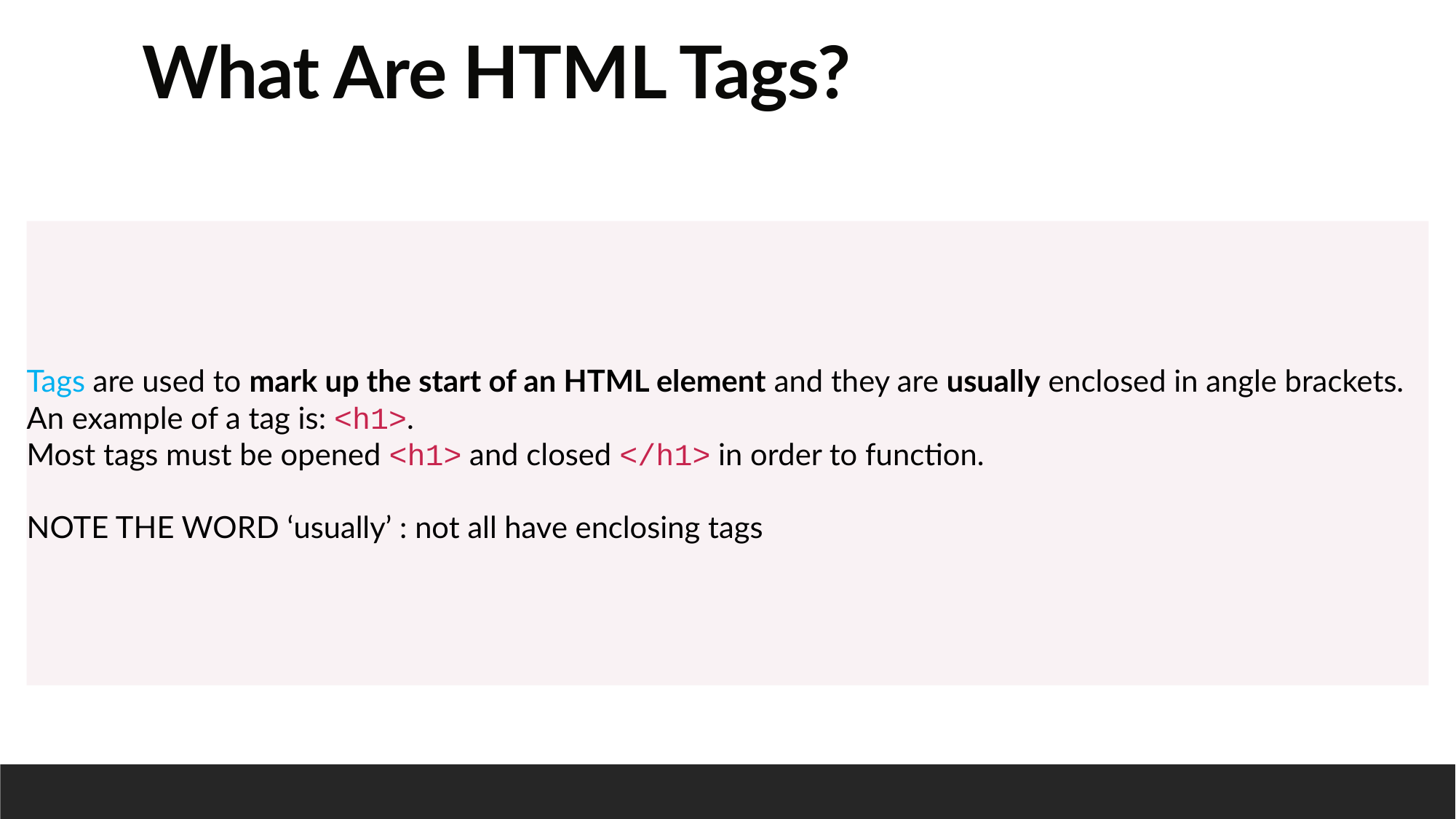

# What Are HTML Tags?
Tags are used to mark up the start of an HTML element and they are usually enclosed in angle brackets.
An example of a tag is: <h1>.
Most tags must be opened <h1> and closed </h1> in order to function.

NOTE THE WORD ‘usually’ : not all have enclosing tags